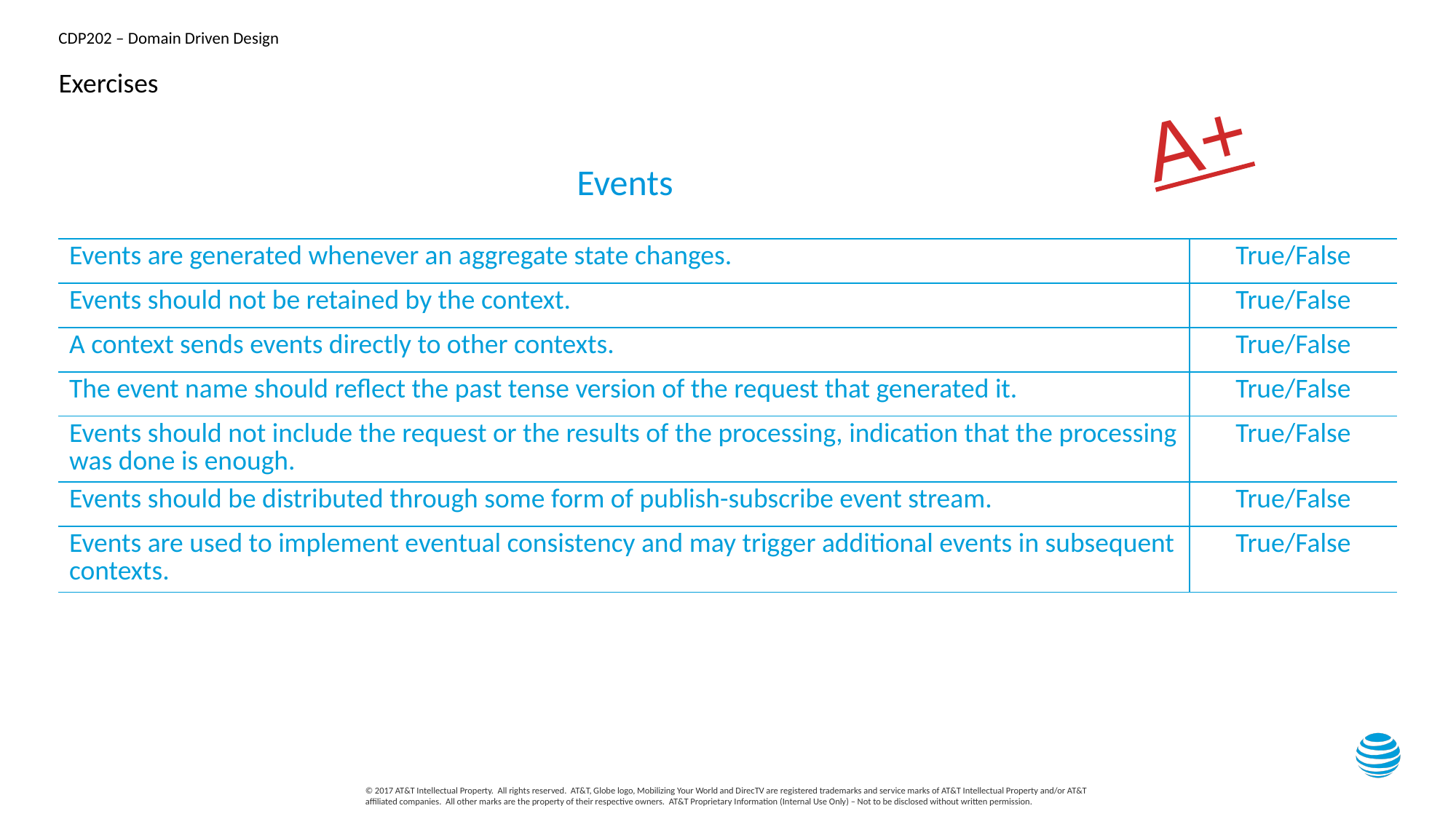

# Exercises
A+
Events
| Events are generated whenever an aggregate state changes. | True/False |
| --- | --- |
| Events should not be retained by the context. | True/False |
| A context sends events directly to other contexts. | True/False |
| The event name should reflect the past tense version of the request that generated it. | True/False |
| Events should not include the request or the results of the processing, indication that the processing was done is enough. | True/False |
| Events should be distributed through some form of publish-subscribe event stream. | True/False |
| Events are used to implement eventual consistency and may trigger additional events in subsequent contexts. | True/False |